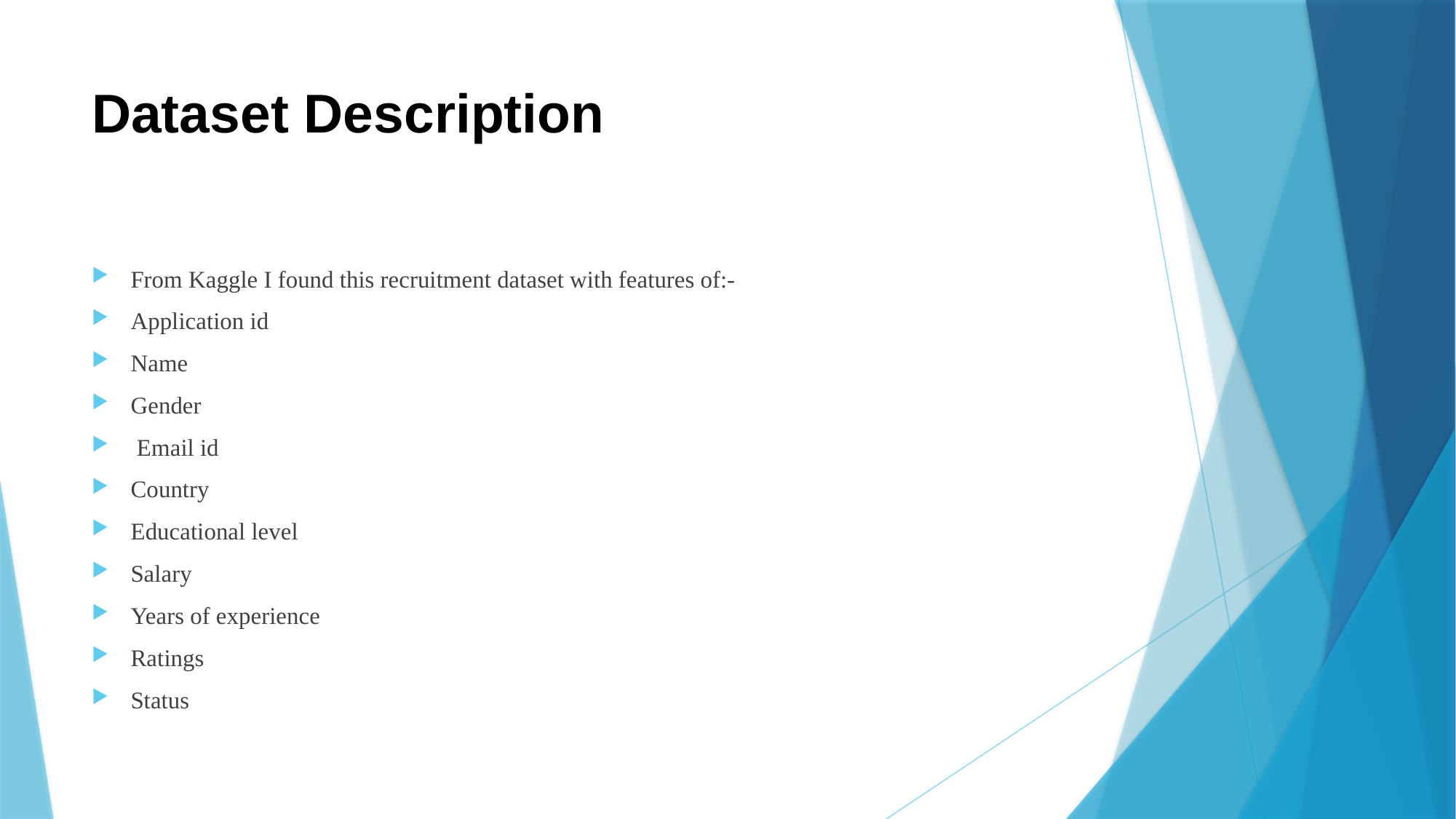

# Dataset Description
From Kaggle I found this recruitment dataset with features of:-
Application id
Name
Gender
 Email id
Country
Educational level
Salary
Years of experience
Ratings
Status